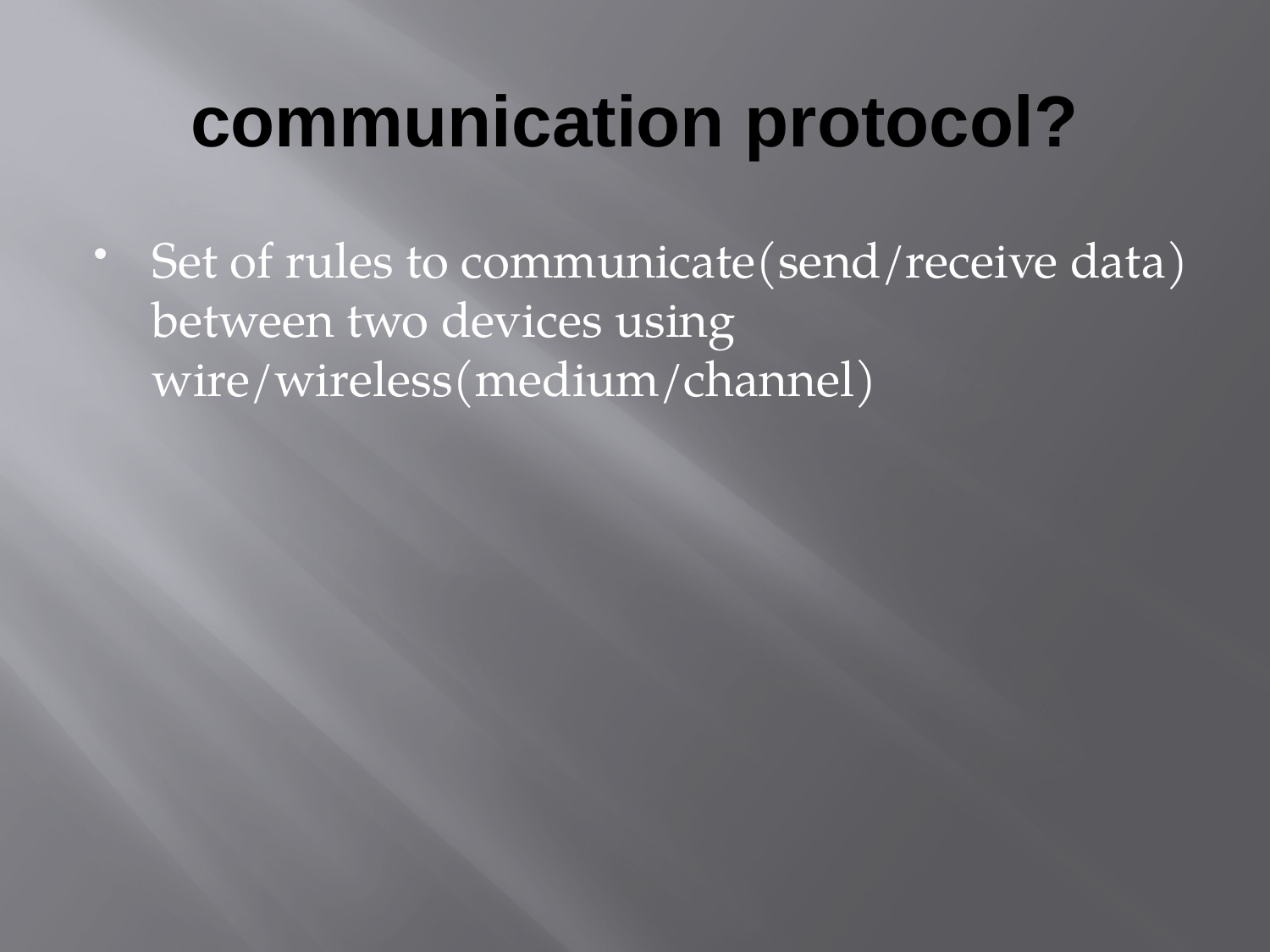

# communication protocol?
Set of rules to communicate(send/receive data) between two devices using wire/wireless(medium/channel)